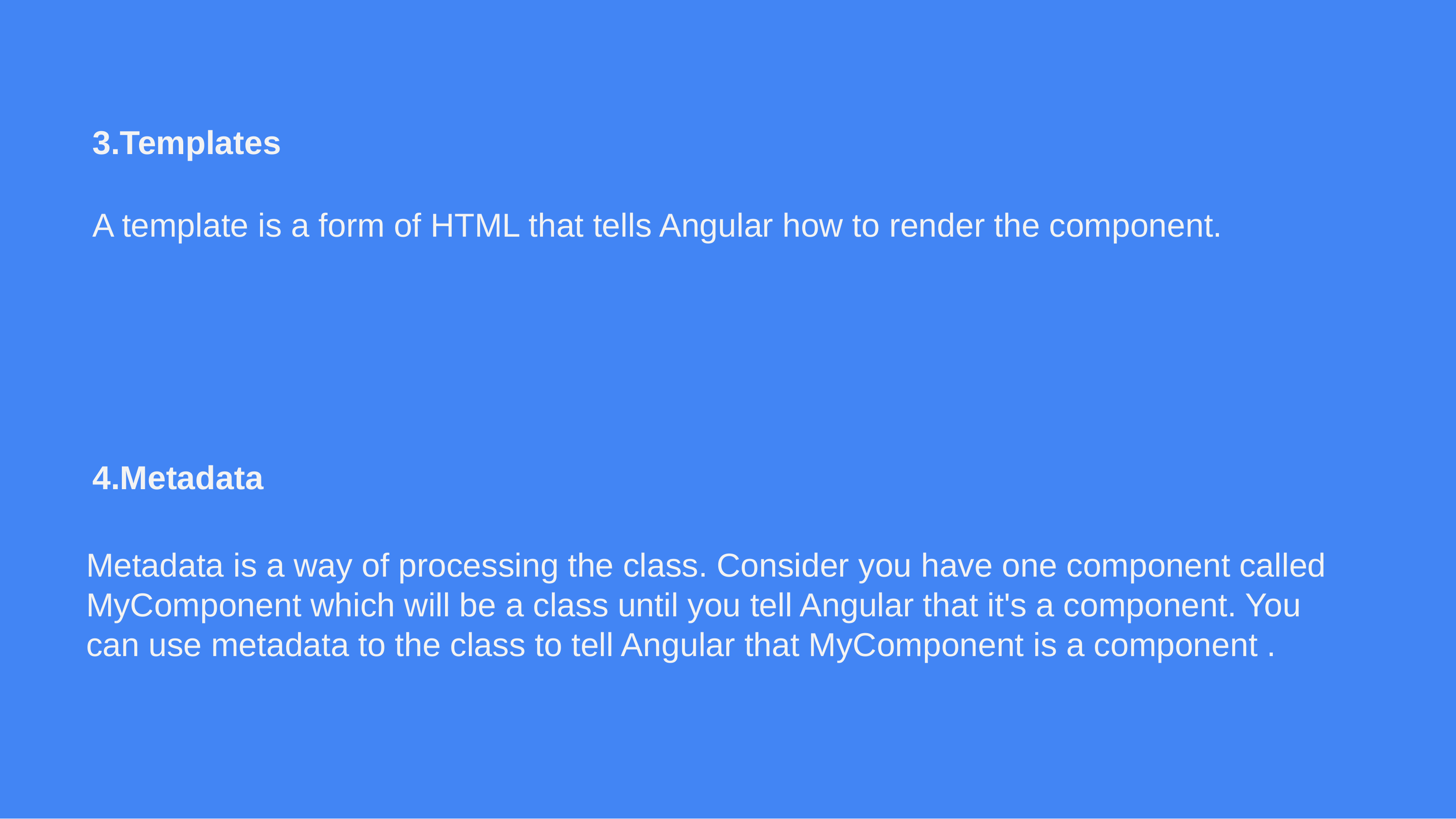

3.Templates
A template is a form of HTML that tells Angular how to render the component.
4.Metadata
Metadata is a way of processing the class. Consider you have one component called MyComponent which will be a class until you tell Angular that it's a component. You can use metadata to the class to tell Angular that MyComponent is a component .